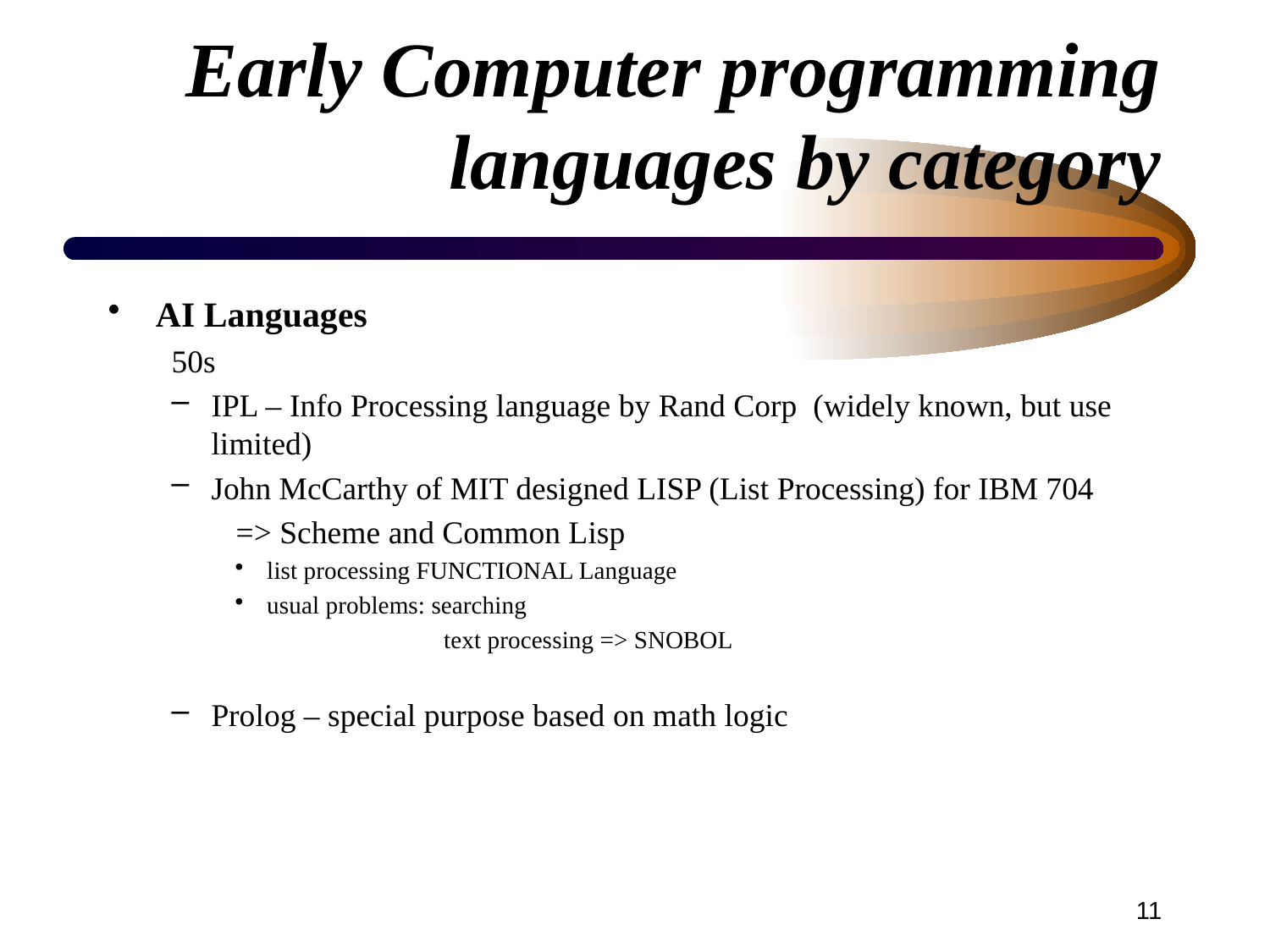

# Early Computer programming languages by category
AI Languages
50s
IPL – Info Processing language by Rand Corp  (widely known, but use limited)
John McCarthy of MIT designed LISP (List Processing) for IBM 704
        => Scheme and Common Lisp
list processing FUNCTIONAL Language
usual problems: searching
                                  text processing => SNOBOL

Prolog – special purpose based on math logic
11